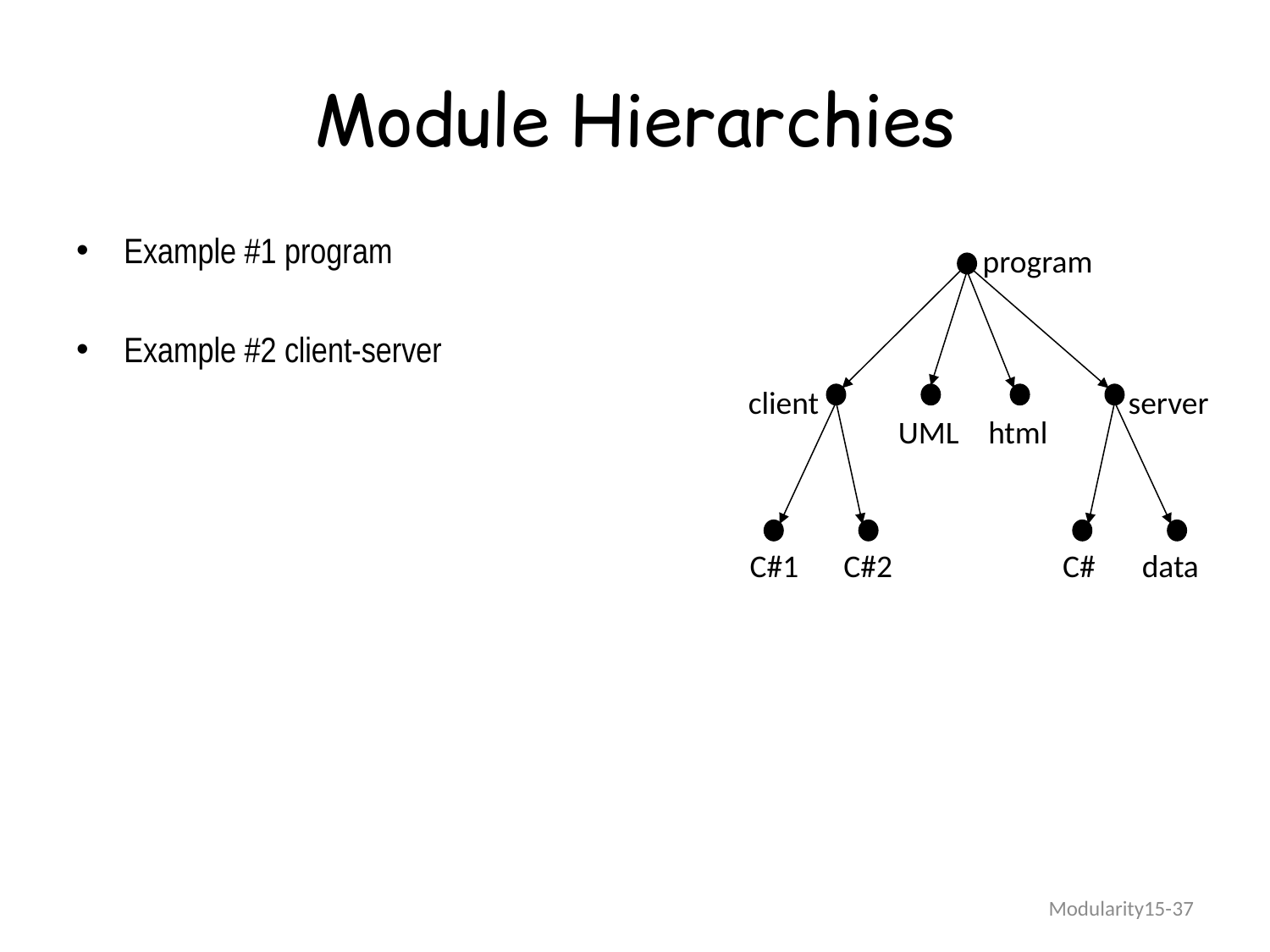

# Module Hierarchies
Example #1 program

Example #2 client-server
program

code
docs
make
config
client
server
UML
html

doc1
doc2
java1
java2
 C#1
C#2
 C#
data
Modularity15-37